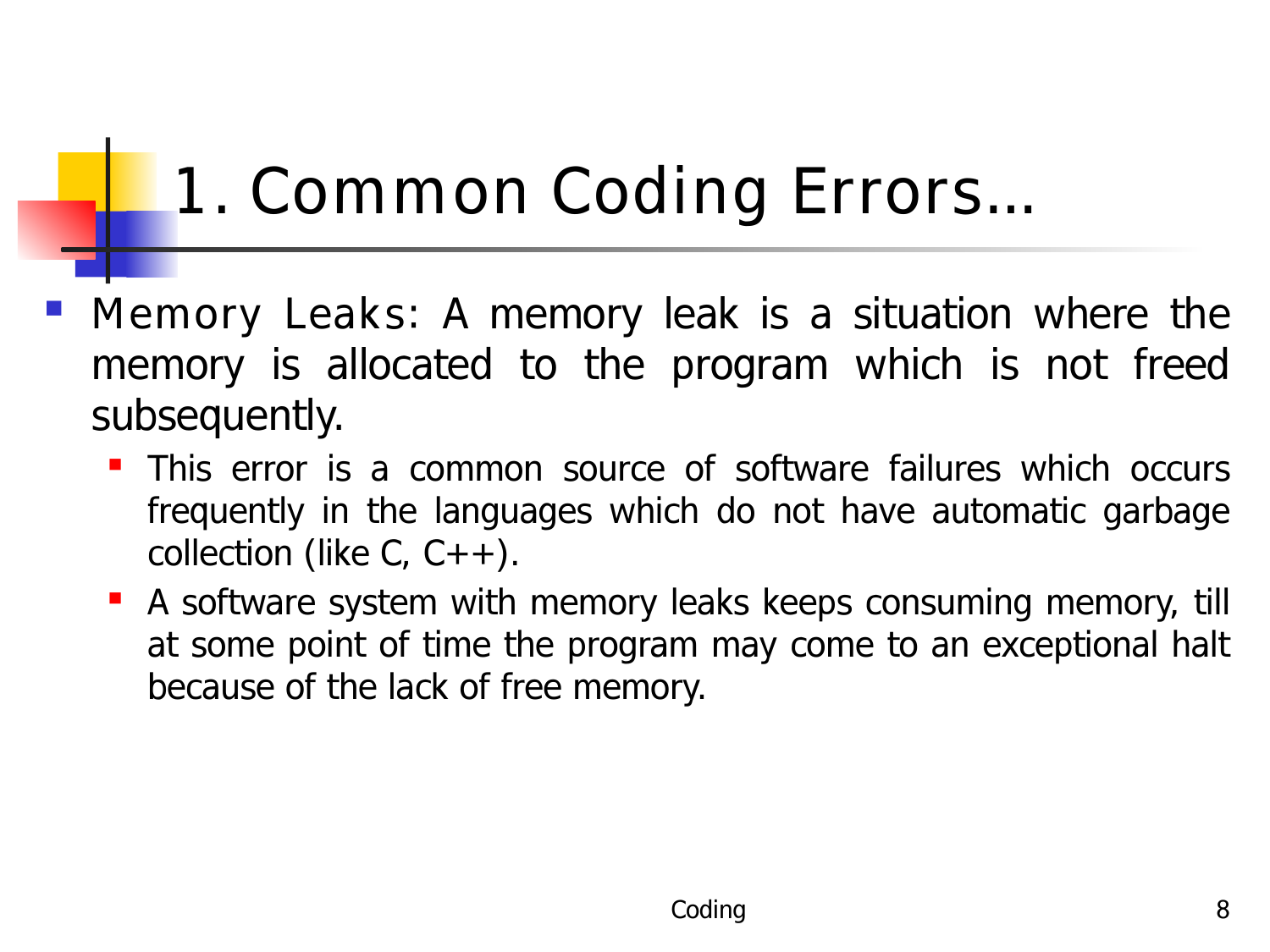

# 1. Common Coding Errors…
Memory Leaks: A memory leak is a situation where the memory is allocated to the program which is not freed subsequently.
This error is a common source of software failures which occurs frequently in the languages which do not have automatic garbage collection (like C, C++).
A software system with memory leaks keeps consuming memory, till at some point of time the program may come to an exceptional halt because of the lack of free memory.
Coding
8